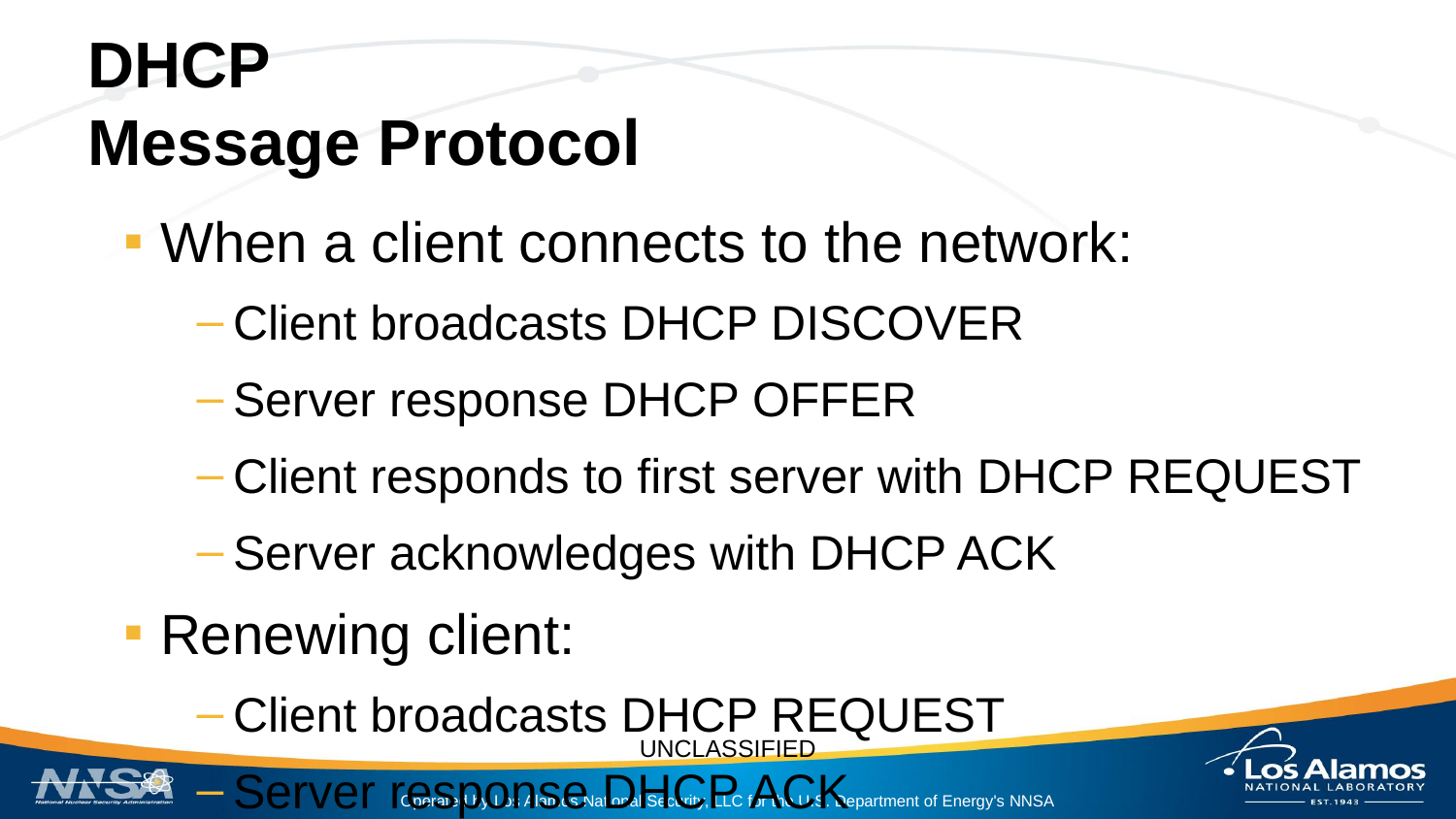

# DHCP
Message Protocol
When a client connects to the network:
Client broadcasts DHCP DISCOVER
Server response DHCP OFFER
Client responds to first server with DHCP REQUEST
Server acknowledges with DHCP ACK
Renewing client:
Client broadcasts DHCP REQUEST
Server response DHCP ACK